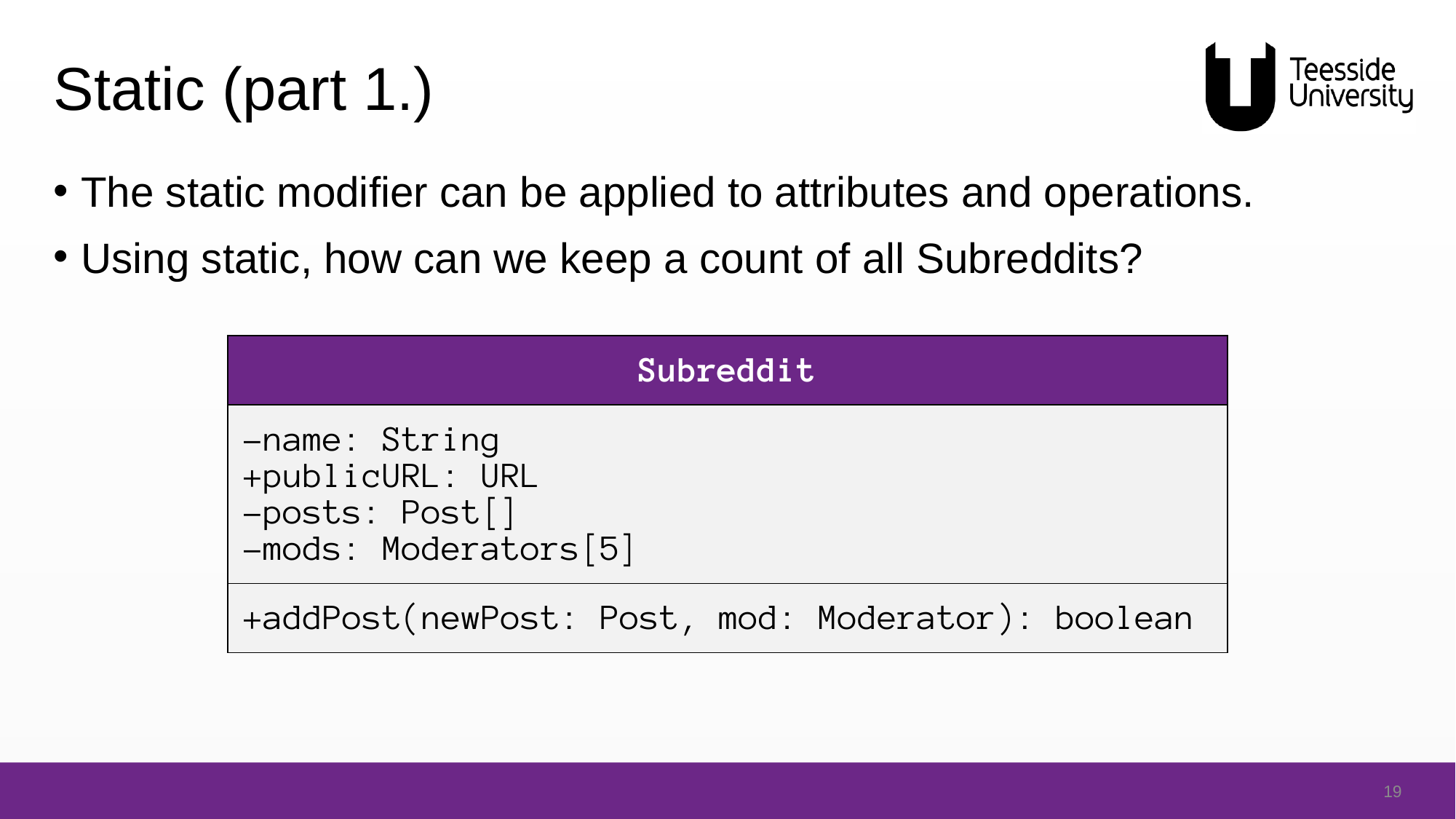

# Static (part 1.)
The static modifier can be applied to attributes and operations.
Using static, how can we keep a count of all Subreddits?
| Subreddit |
| --- |
| -name: String +publicURL: URL -posts: Post[] -mods: Moderators[5] |
| +addPost(newPost: Post, mod: Moderator): boolean |
19